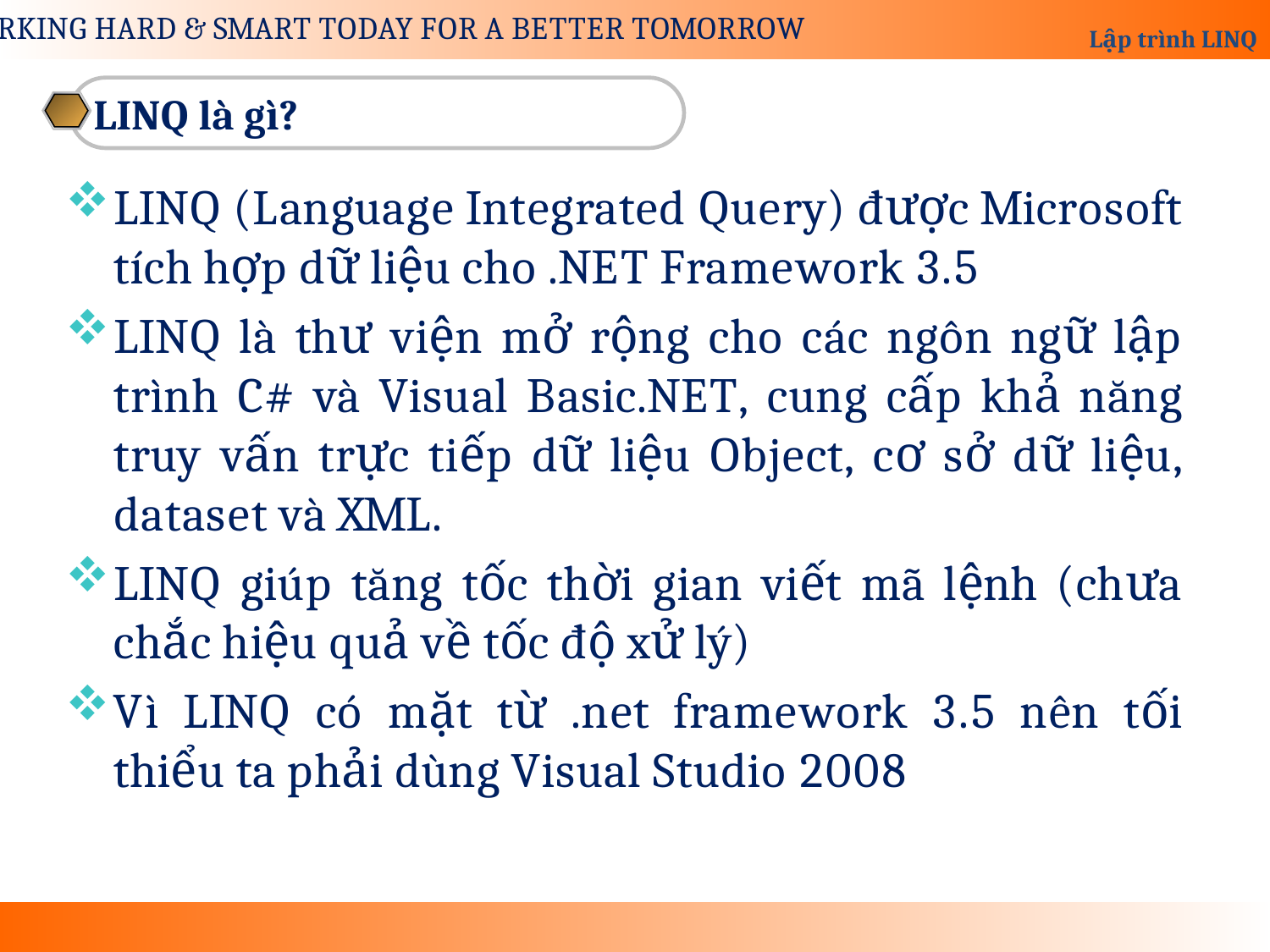

LINQ là gì?

LINQ (Language Integrated Query) được Microsoft tích hợp dữ liệu cho .NET Framework 3.5
LINQ là thư viện mở rộng cho các ngôn ngữ lập trình C# và Visual Basic.NET, cung cấp khả năng truy vấn trực tiếp dữ liệu Object, cơ sở dữ liệu, dataset và XML.
LINQ giúp tăng tốc thời gian viết mã lệnh (chưa chắc hiệu quả về tốc độ xử lý)
Vì LINQ có mặt từ .net framework 3.5 nên tối thiểu ta phải dùng Visual Studio 2008